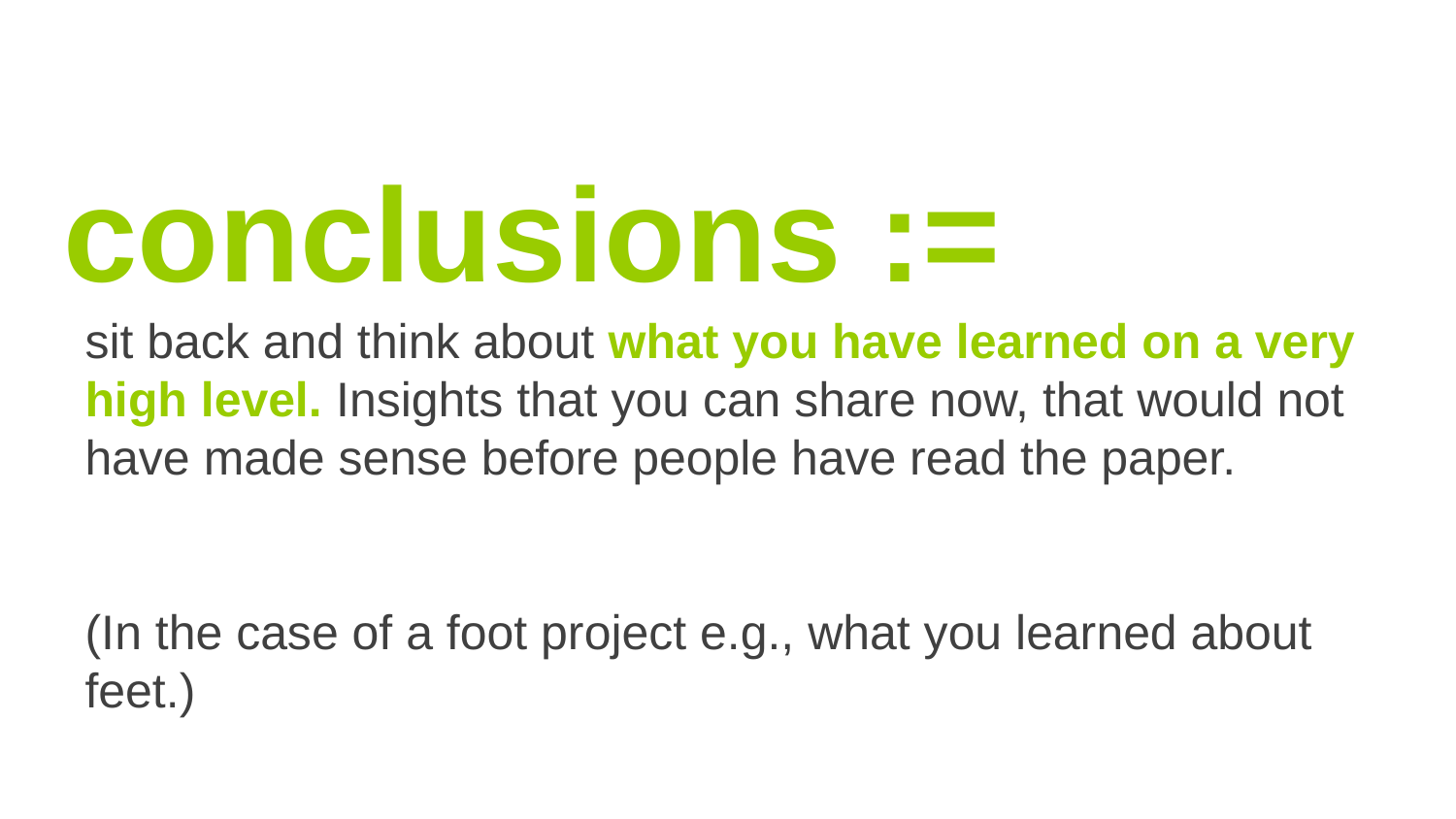

conclusions :=
sit back and think about what you have learned on a very high level. Insights that you can share now, that would not have made sense before people have read the paper.

(In the case of a foot project e.g., what you learned about feet.)